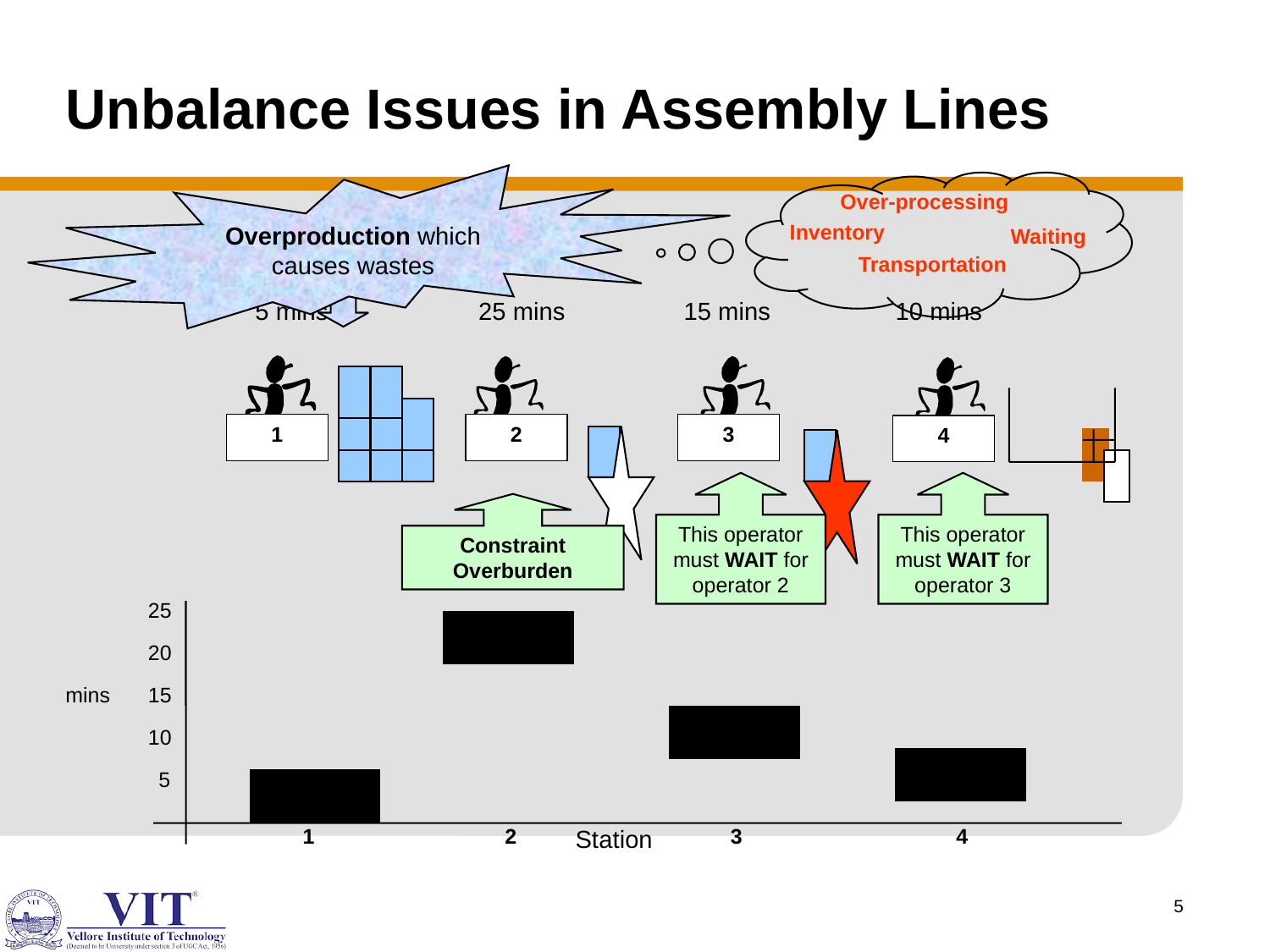

# Unbalance Issues in Assembly Lines
Overproduction which causes wastes

Over-processing
Inventory
Waiting
Transportation

5 mins
25 mins
15 mins
10 mins

1
2
3
4

This operator must WAIT for operator 2
This operator must WAIT for operator 3
Constraint
Overburden
25

20
mins
15

10

5

1
2
3
4
Station